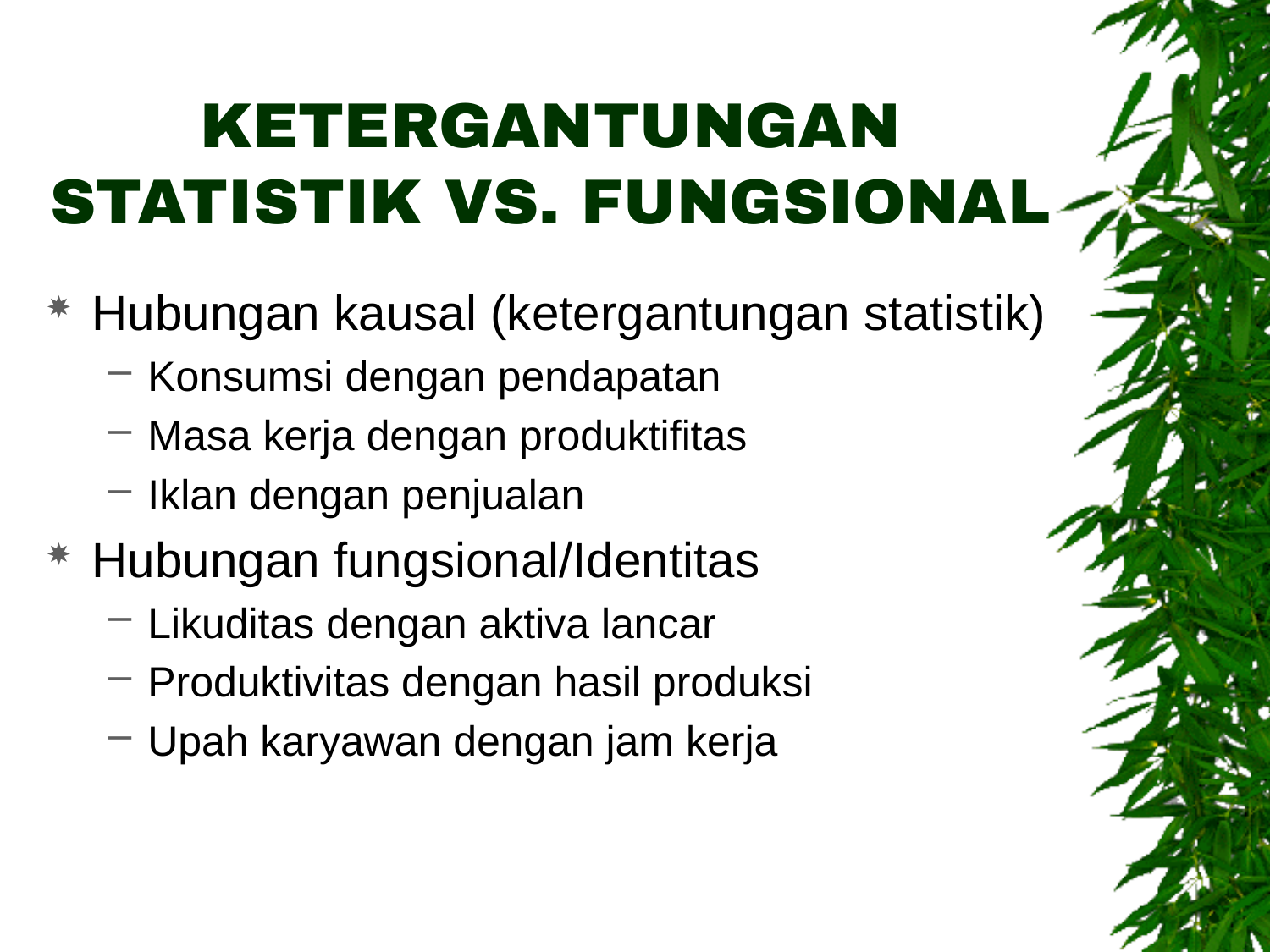

# KETERGANTUNGAN STATISTIK VS. FUNGSIONAL
Hubungan kausal (ketergantungan statistik)
Konsumsi dengan pendapatan
Masa kerja dengan produktifitas
Iklan dengan penjualan
Hubungan fungsional/Identitas
Likuditas dengan aktiva lancar
Produktivitas dengan hasil produksi
Upah karyawan dengan jam kerja